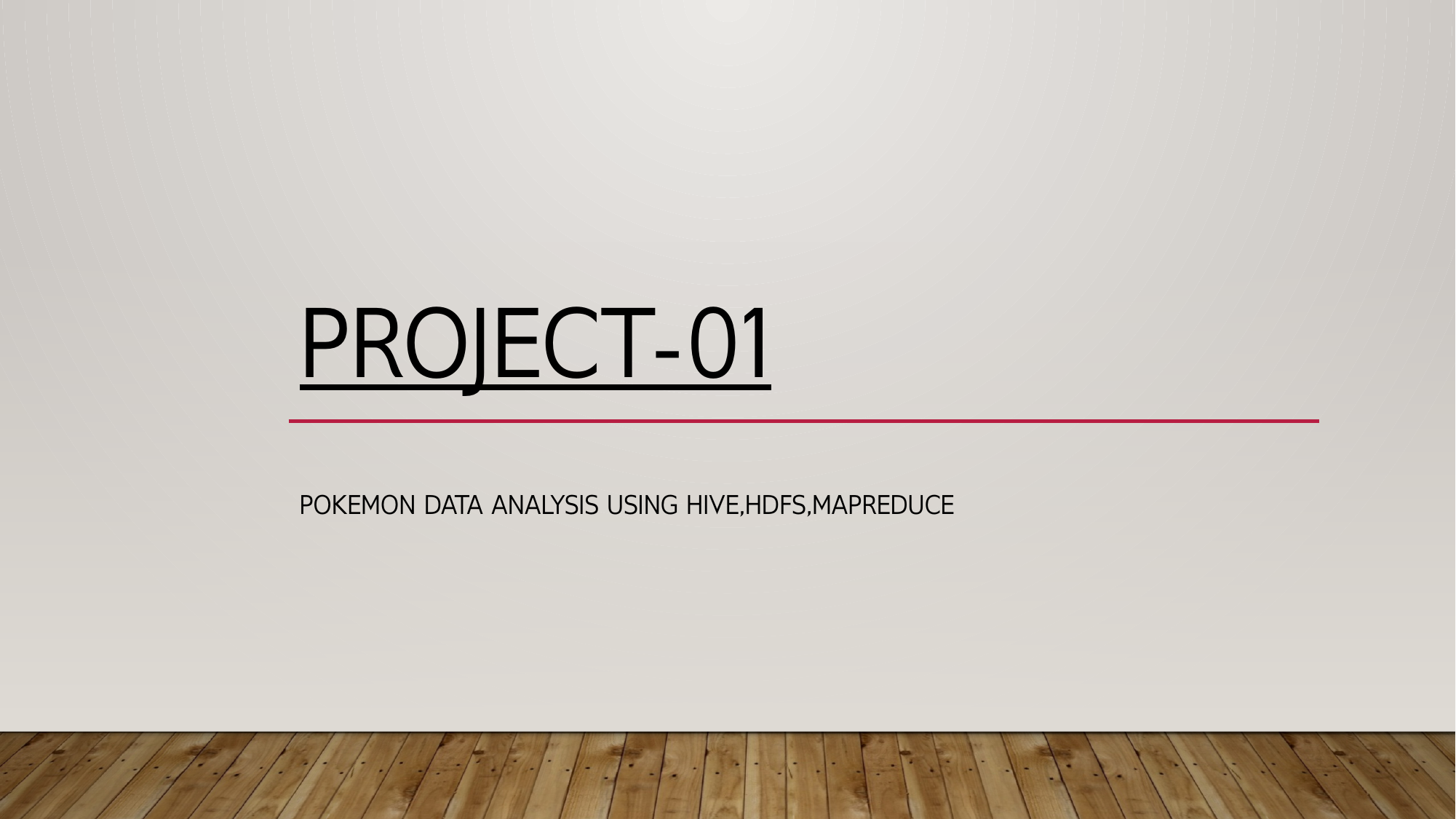

# Project-01

Pokemon Data analysis using HIVE,HDFS,MAPREDUCE